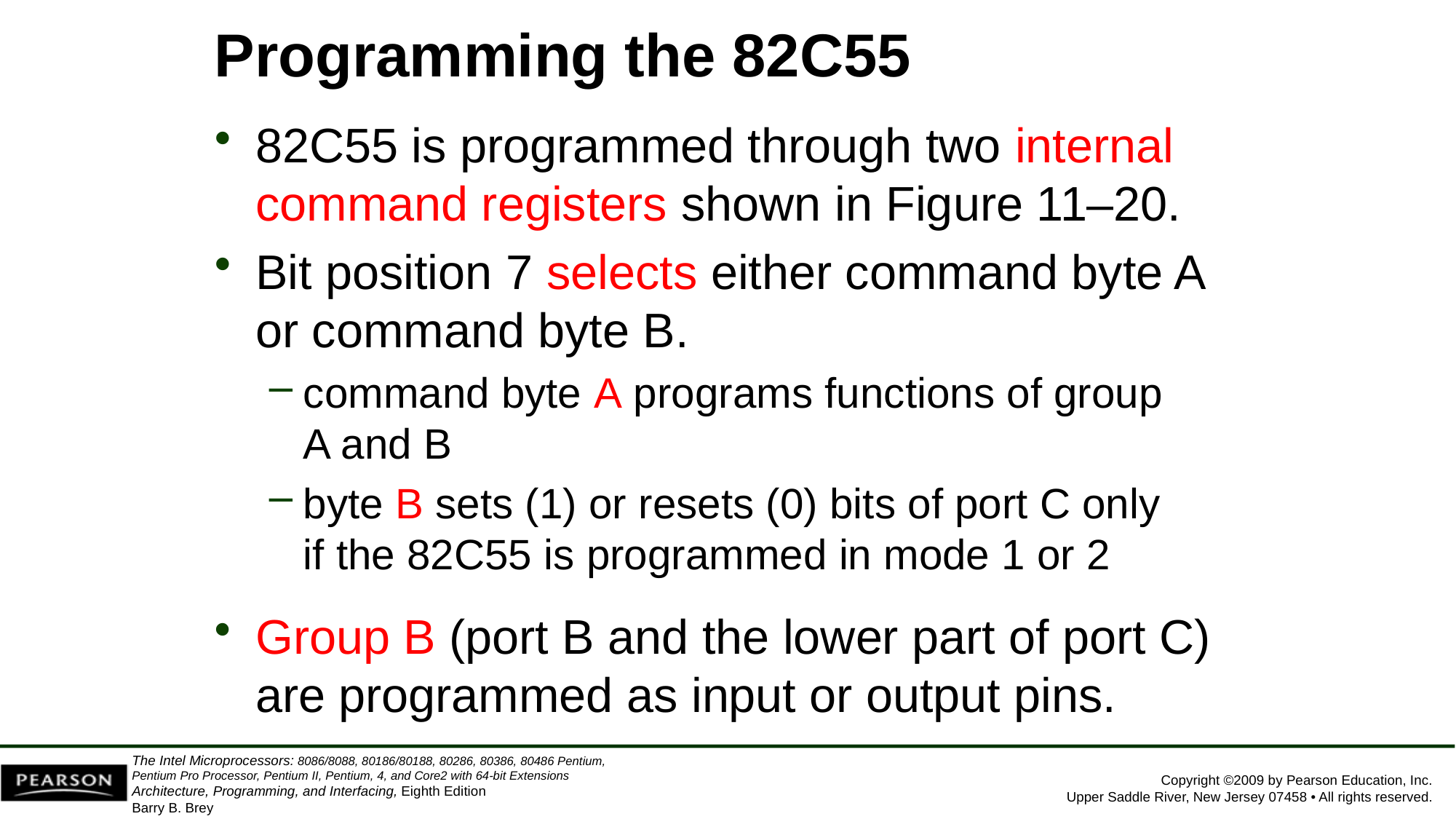

# Programming the 82C55
82C55 is programmed through two internal command registers shown in Figure 11–20.
Bit position 7 selects either command byte A or command byte B.
command byte A programs functions of group
A and B
byte B sets (1) or resets (0) bits of port C only
if the 82C55 is programmed in mode 1 or 2
Group B (port B and the lower part of port C) are programmed as input or output pins.